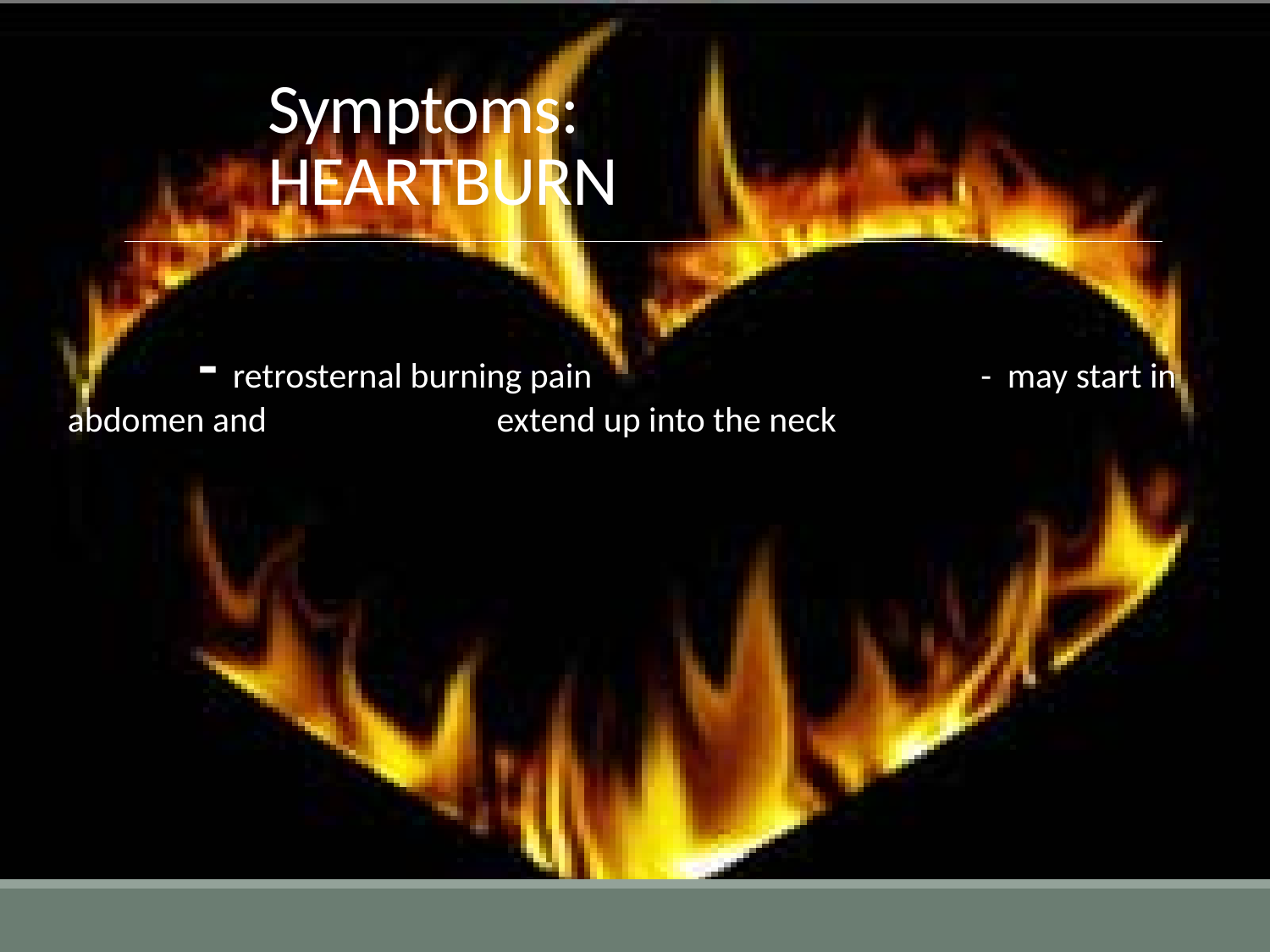

# Symptoms:                   HEARTBURN

          - retrosternal burning pain 		          	   -  may start in abdomen and   		      extend up into the neck